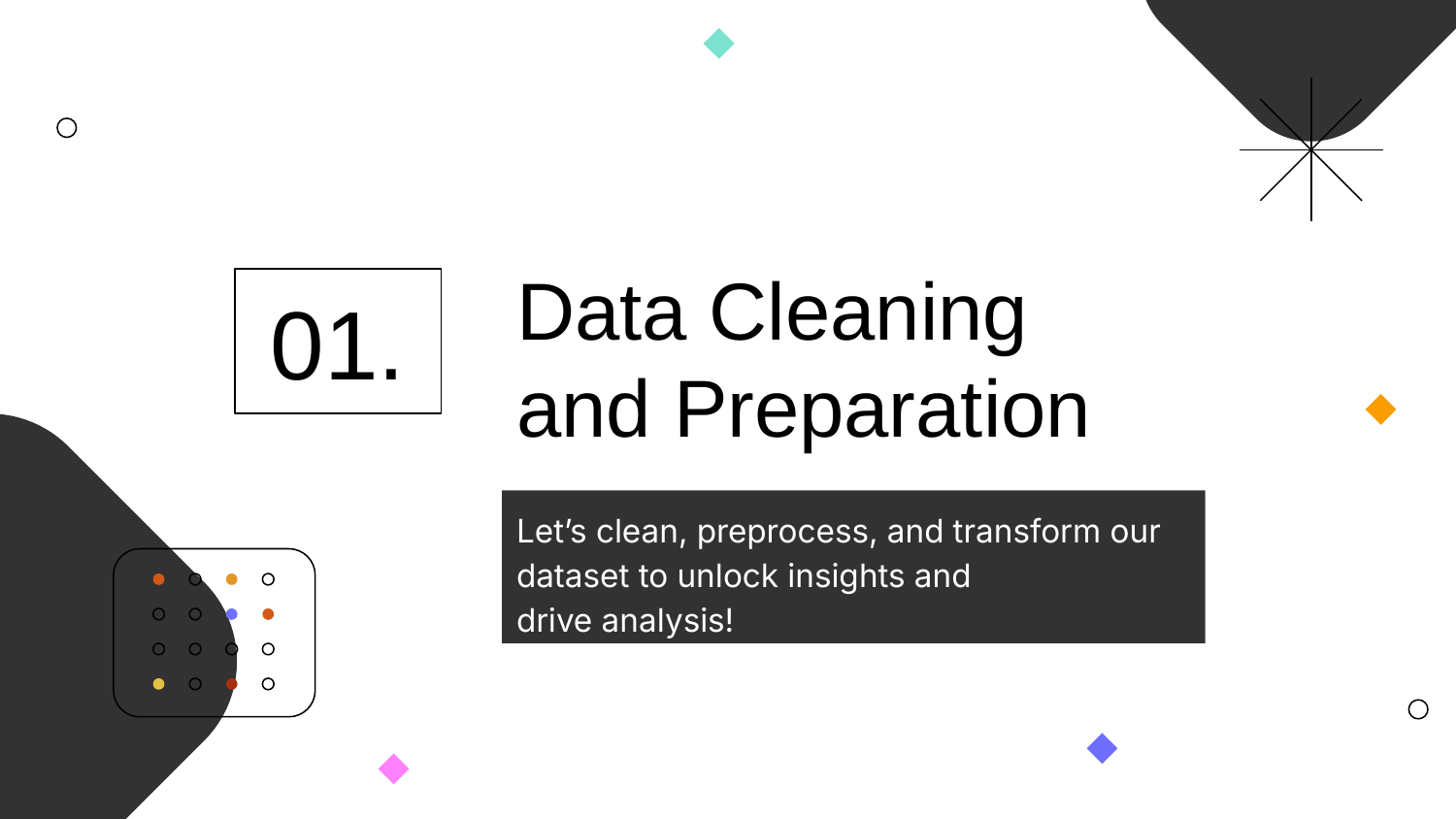

# Data Cleaning and Preparation
01.
Let’s clean, preprocess, and transform our dataset to unlock insights and drive analysis!